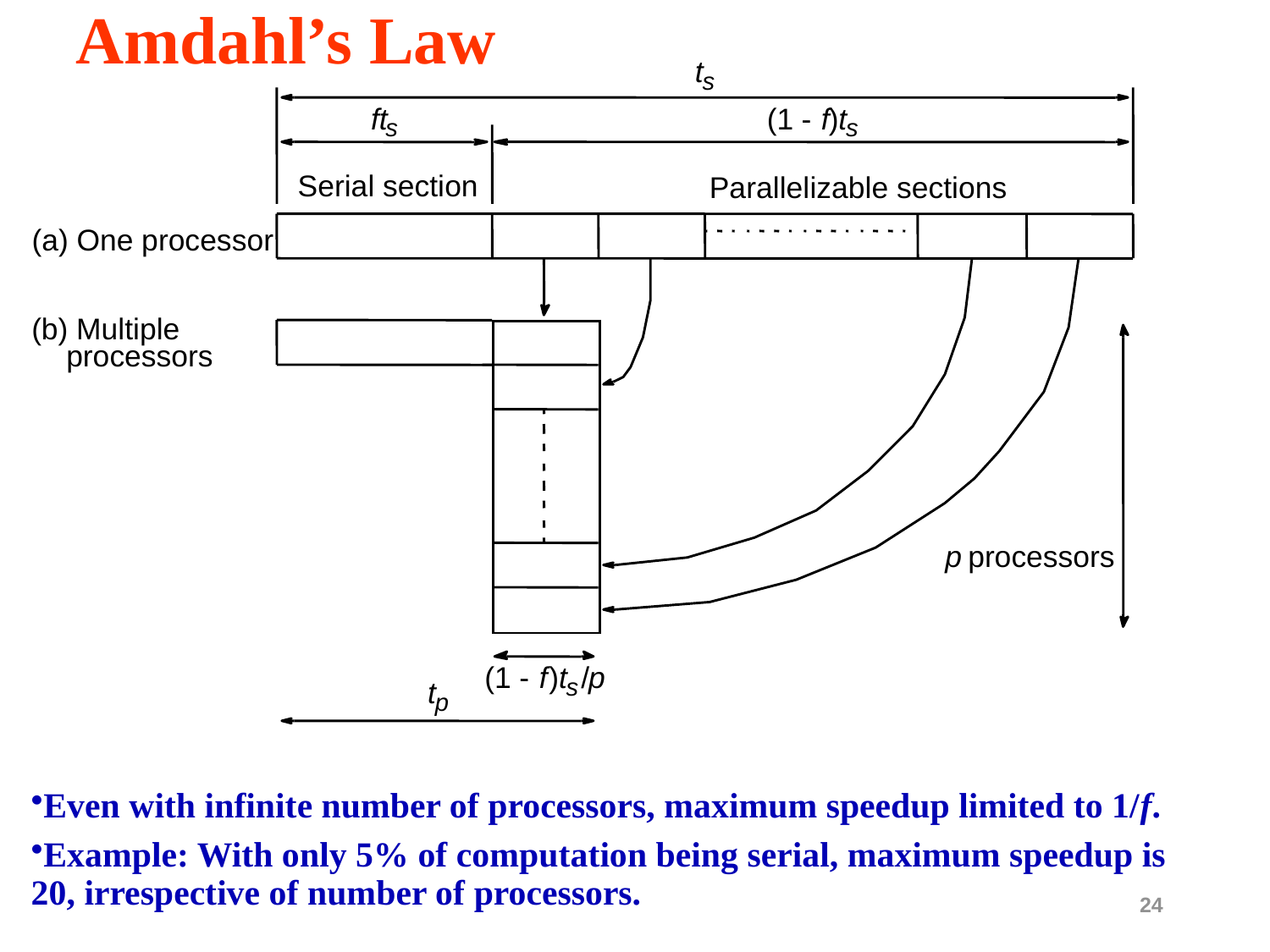

# Amdahl’s Law
t
s

ft
(1
-

f
)
t
s
s

Serial section
Parallelizable sections

(a) One processor

(b) Multiple

processors

p
 processors

(1
-

f
)
t
/
p
s
t
p

Even with infinite number of processors, maximum speedup limited to 1/f.
Example: With only 5% of computation being serial, maximum speedup is 20, irrespective of number of processors.